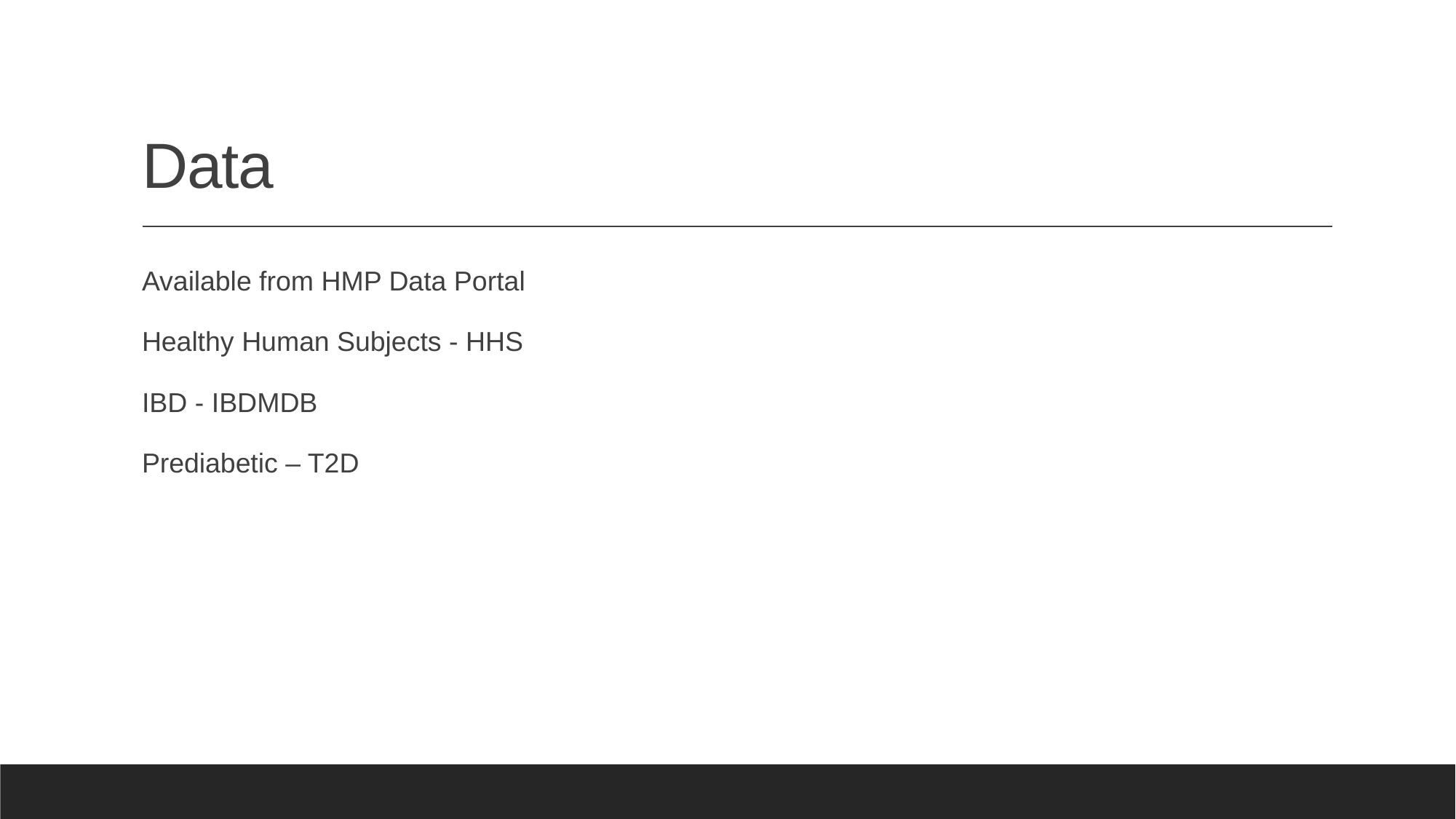

# Data
Available from HMP Data Portal
Healthy Human Subjects - HHS
IBD - IBDMDB
Prediabetic – T2D